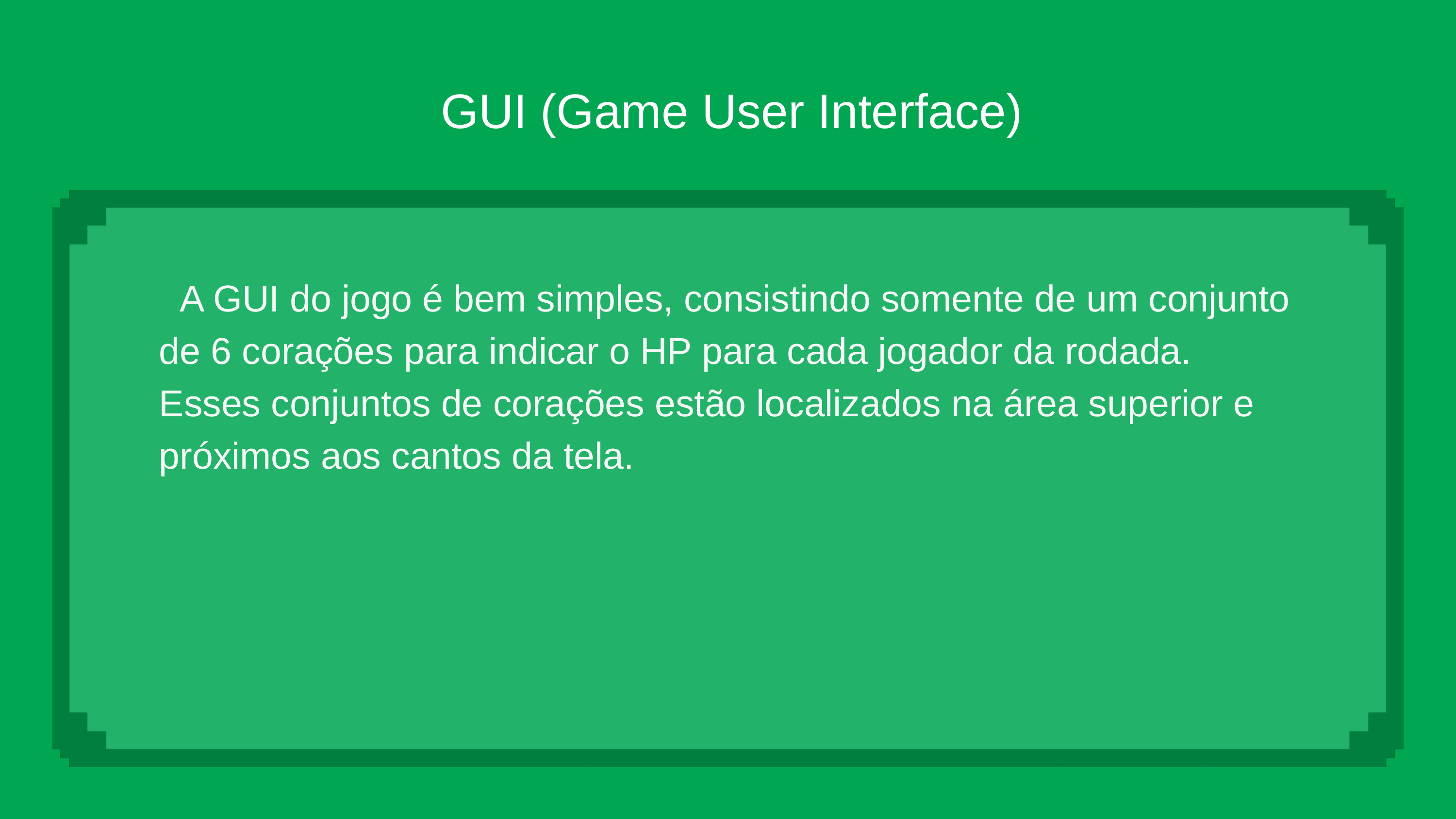

GUI (Game User Interface)

  A GUI do jogo é bem simples, consistindo somente de um conjunto de 6 corações para indicar o HP para cada jogador da rodada. Esses conjuntos de corações estão localizados na área superior e próximos aos cantos da tela.